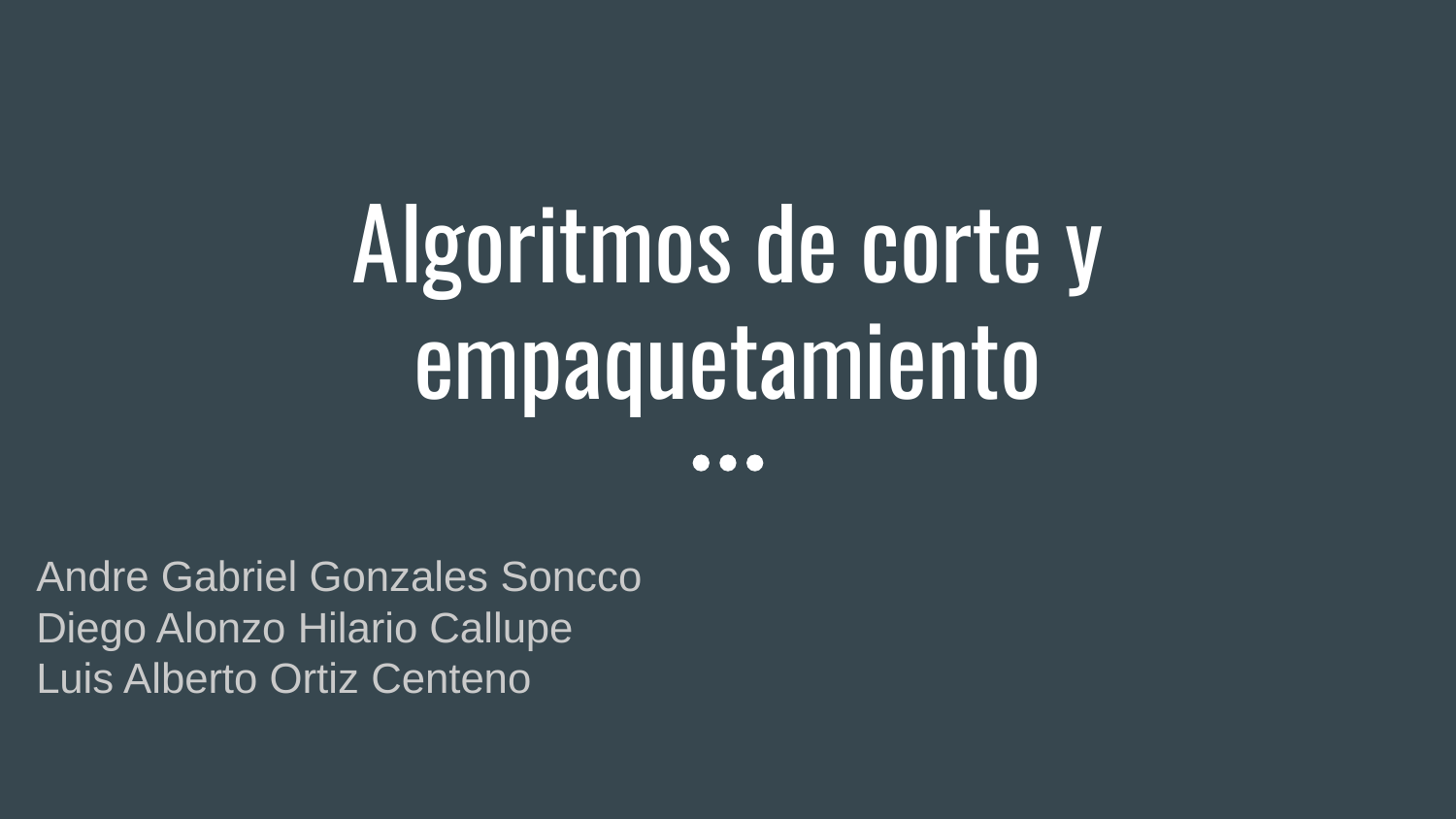

# Algoritmos de corte y empaquetamiento
Andre Gabriel Gonzales Soncco
Diego Alonzo Hilario Callupe
Luis Alberto Ortiz Centeno